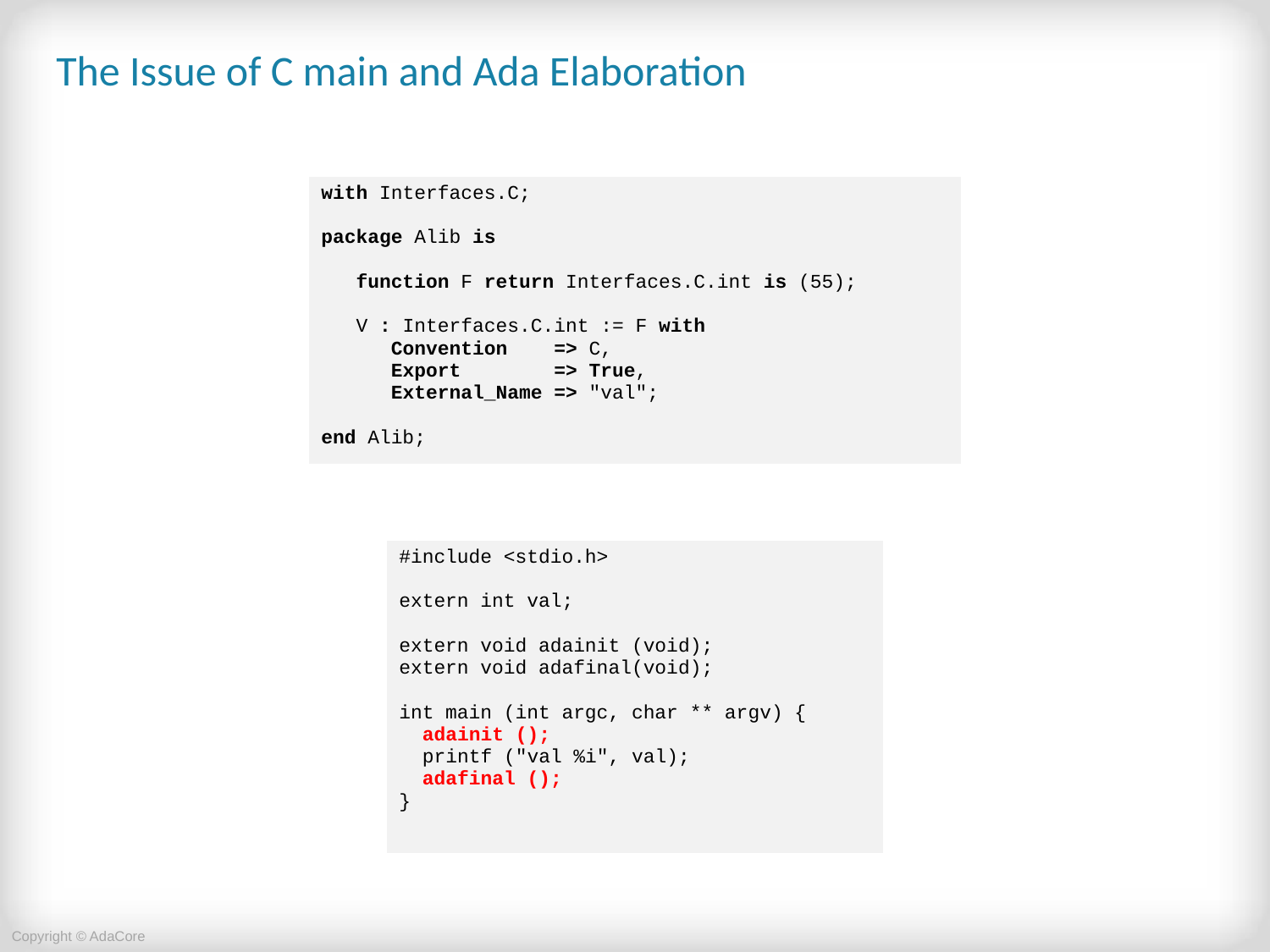

# The Issue of C main and Ada Elaboration
| with Interfaces.C; package Alib is function F return Interfaces.C.int is (55); V : Interfaces.C.int := F with Convention => C, Export => True, External\_Name => "val"; end Alib; |
| --- |
| #include <stdio.h> extern int val; extern void adainit (void); extern void adafinal(void); int main (int argc, char \*\* argv) { adainit (); printf ("val %i", val); adafinal (); } |
| --- |